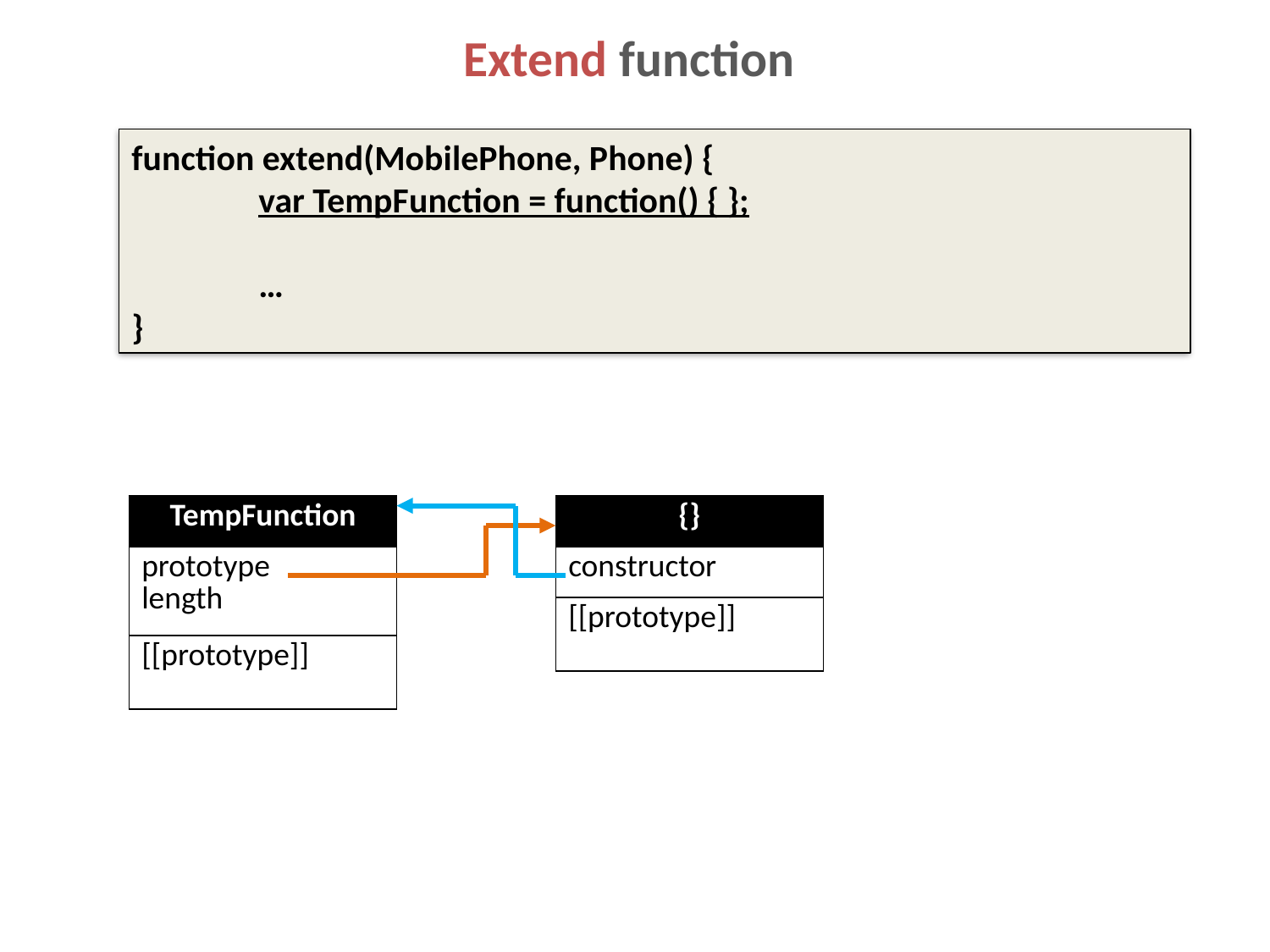

# Extend function
function extend(MobilePhone, Phone) {
	var TempFunction = function() { };

	…
}
| TempFunction |
| --- |
| prototype length |
| [[prototype]] |
| {} |
| --- |
| constructor |
| [[prototype]] |